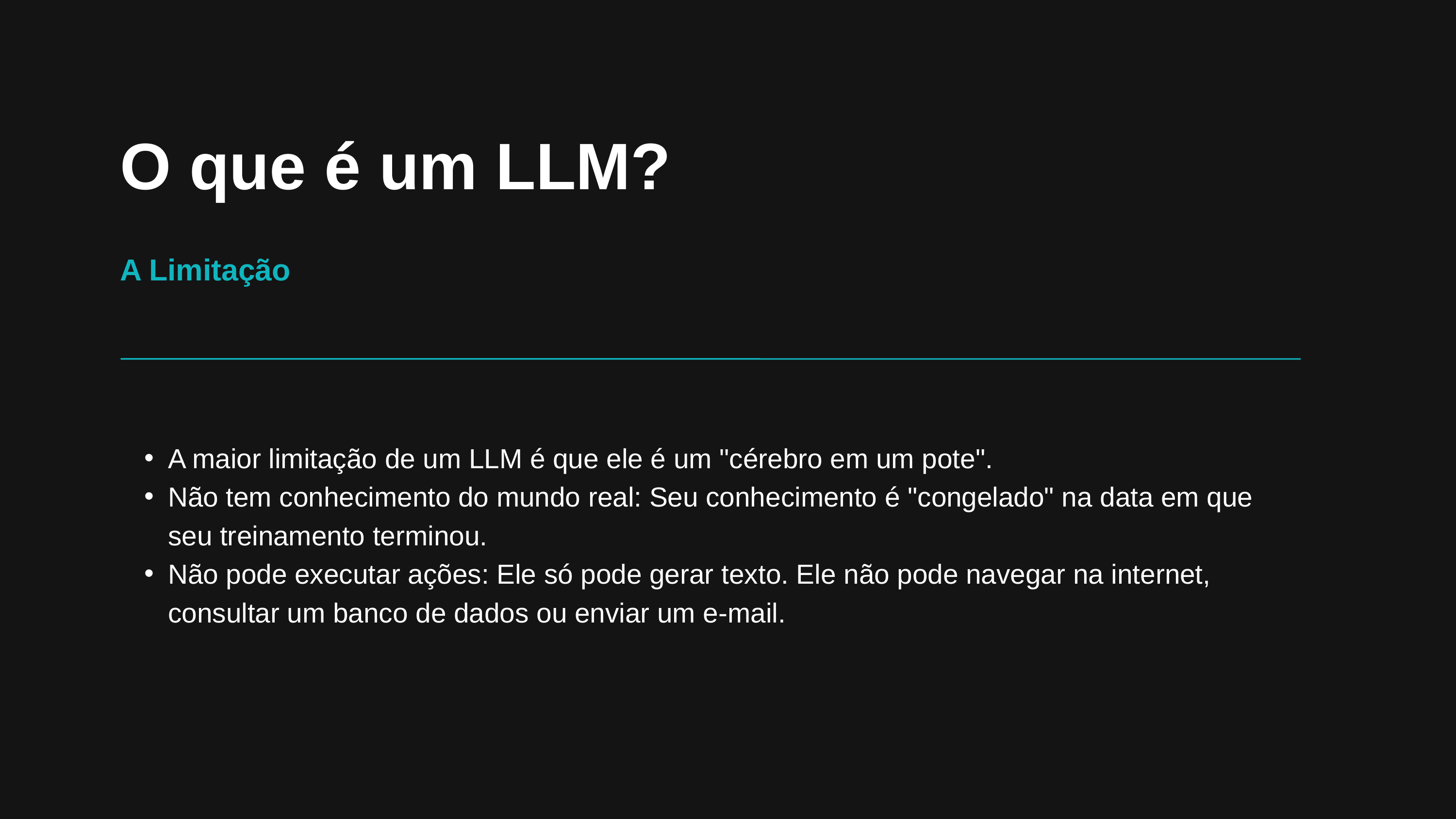

O que é um LLM?
A Limitação

A maior limitação de um LLM é que ele é um "cérebro em um pote".
Não tem conhecimento do mundo real: Seu conhecimento é "congelado" na data em que seu treinamento terminou.
Não pode executar ações: Ele só pode gerar texto. Ele não pode navegar na internet, consultar um banco de dados ou enviar um e-mail.